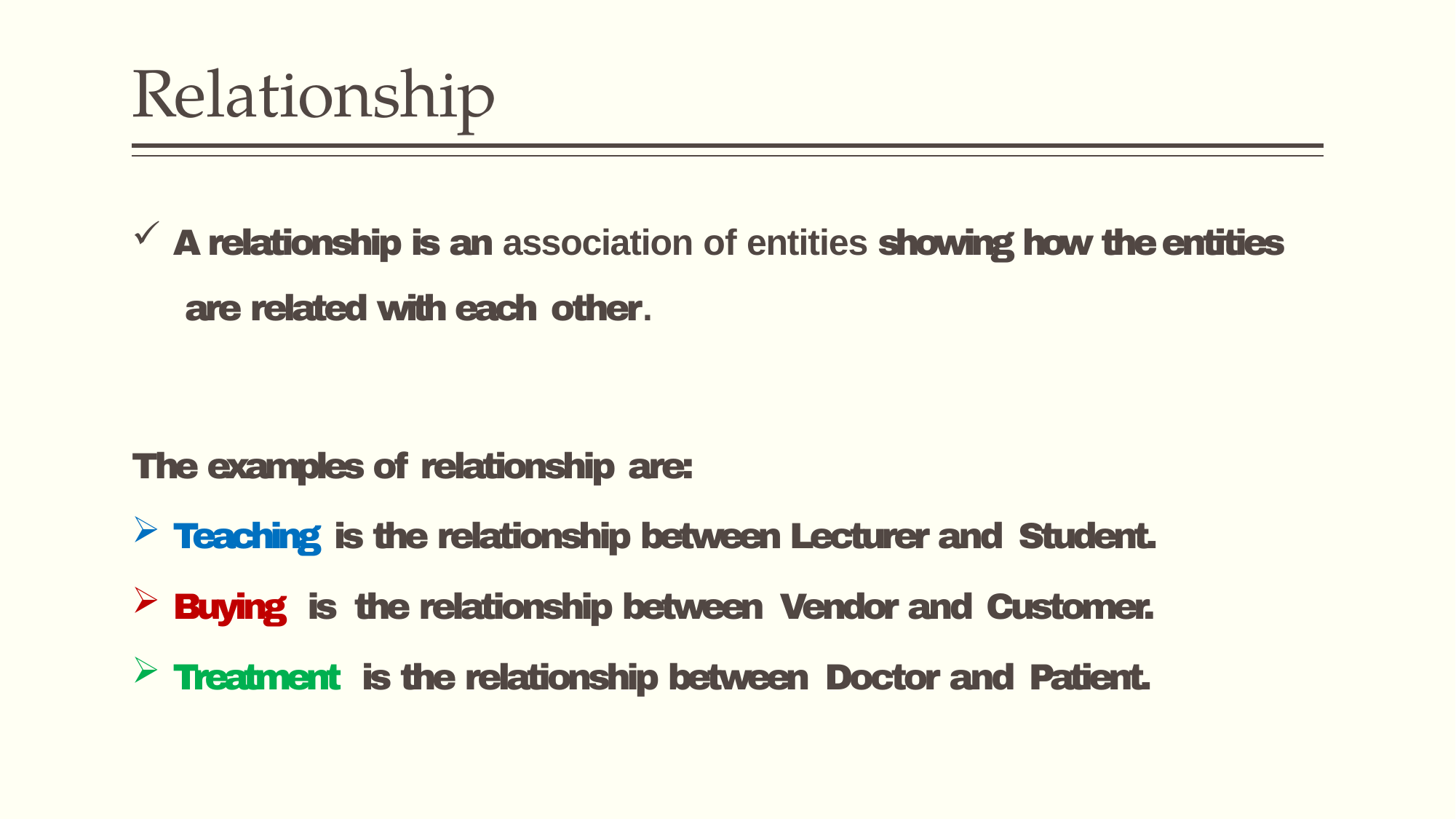

# Relationship
A relationship is an association of entities showing how the entities  are related with each other.

The examples of relationship are:
Teaching is the relationship between Lecturer and Student.
Buying  is  the relationship between  Vendor and Customer.
Treatment  is the relationship between  Doctor and Patient.